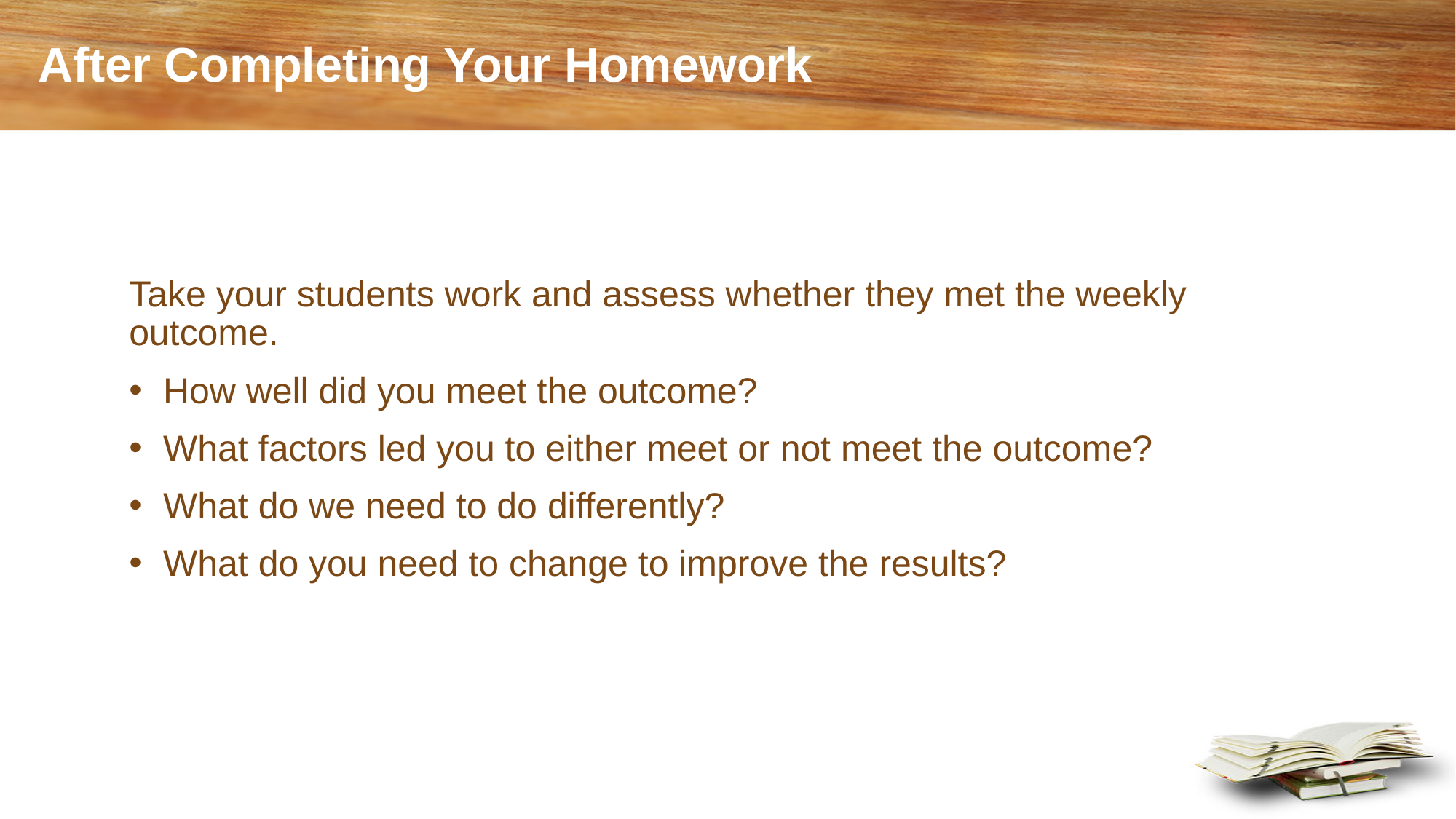

# After Completing Your Homework
Take your students work and assess whether they met the weekly outcome.
How well did you meet the outcome?
What factors led you to either meet or not meet the outcome?
What do we need to do differently?
What do you need to change to improve the results?